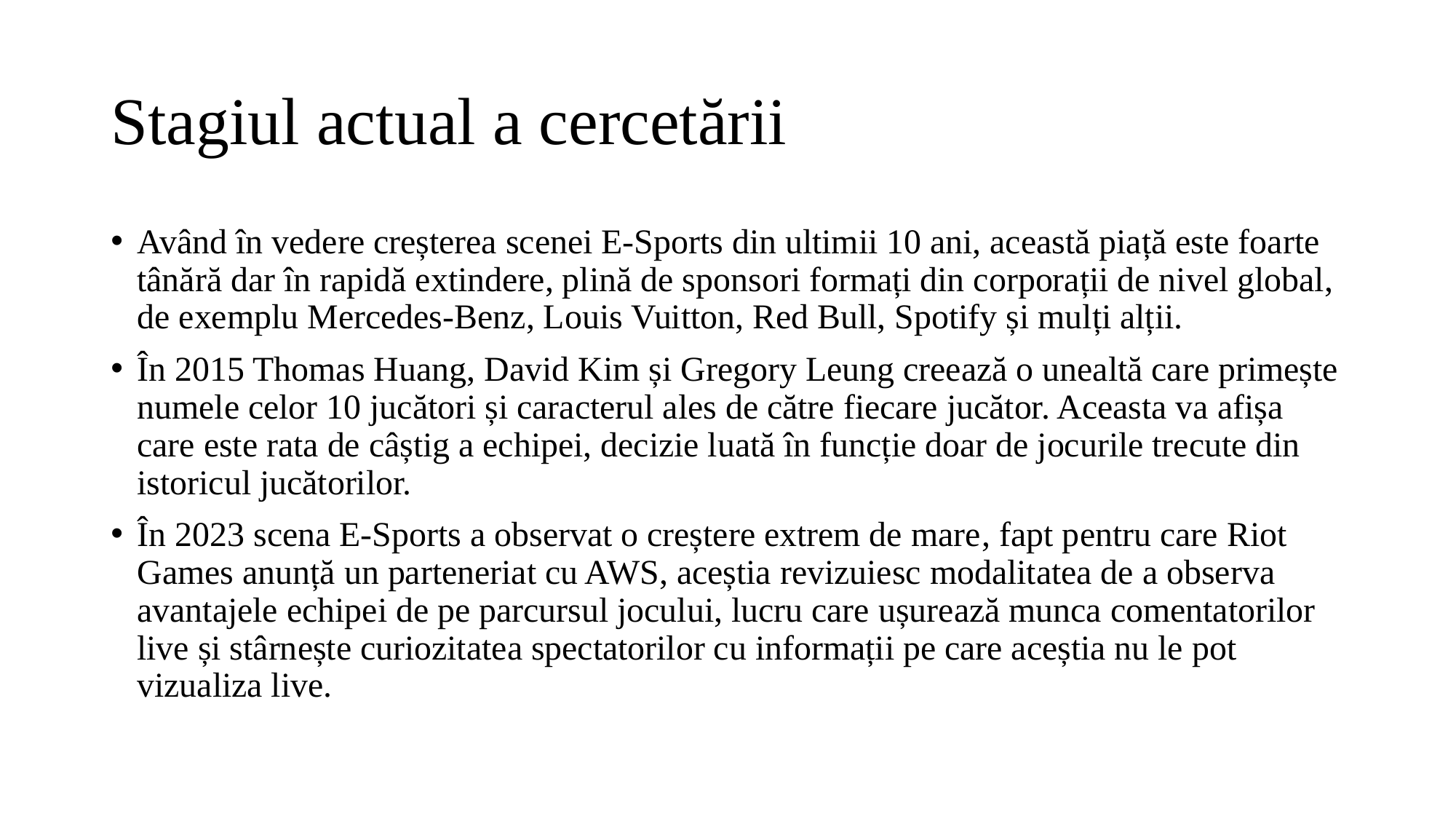

# Stagiul actual a cercetării
Având în vedere creșterea scenei E-Sports din ultimii 10 ani, această piață este foarte tânără dar în rapidă extindere, plină de sponsori formați din corporații de nivel global, de exemplu Mercedes-Benz, Louis Vuitton, Red Bull, Spotify și mulți alții.
În 2015 Thomas Huang, David Kim și Gregory Leung creează o unealtă care primește numele celor 10 jucători și caracterul ales de către fiecare jucător. Aceasta va afișa care este rata de câștig a echipei, decizie luată în funcție doar de jocurile trecute din istoricul jucătorilor.
În 2023 scena E-Sports a observat o creștere extrem de mare, fapt pentru care Riot Games anunță un parteneriat cu AWS, aceștia revizuiesc modalitatea de a observa avantajele echipei de pe parcursul jocului, lucru care ușurează munca comentatorilor live și stârnește curiozitatea spectatorilor cu informații pe care aceștia nu le pot vizualiza live.